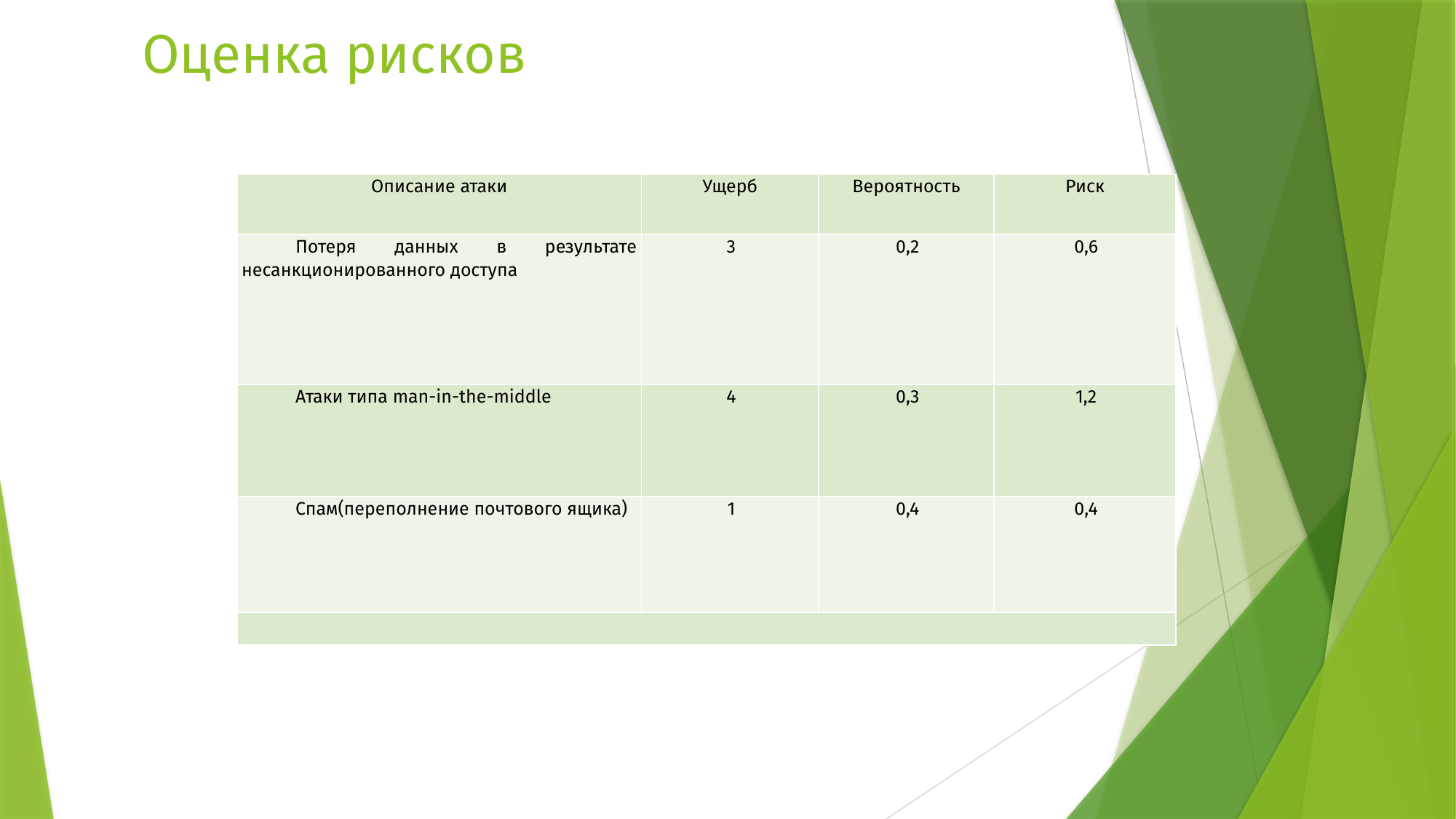

# Оценка рисков
| Описание атаки | Ущерб | Вероятность | Риск |
| --- | --- | --- | --- |
| Потеря данных в результате несанкционированного доступа | 3 | 0,2 | 0,6 |
| Атаки типа man-in-the-middle | 4 | 0,3 | 1,2 |
| Спам(переполнение почтового ящика) | 1 | 0,4 | 0,4 |
|  |  |  |  |